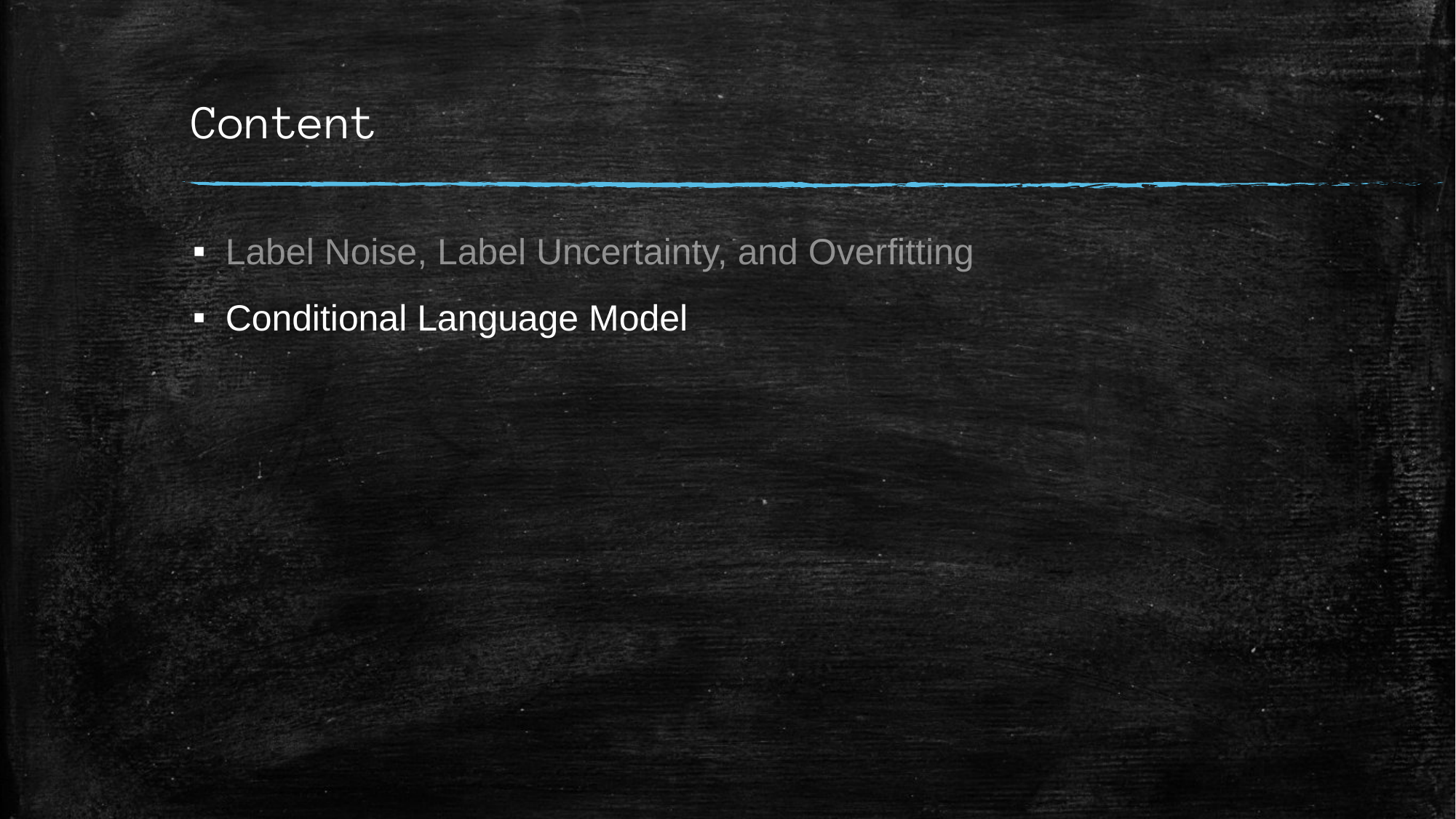

# Content
Label Noise, Label Uncertainty, and Overfitting
Conditional Language Model